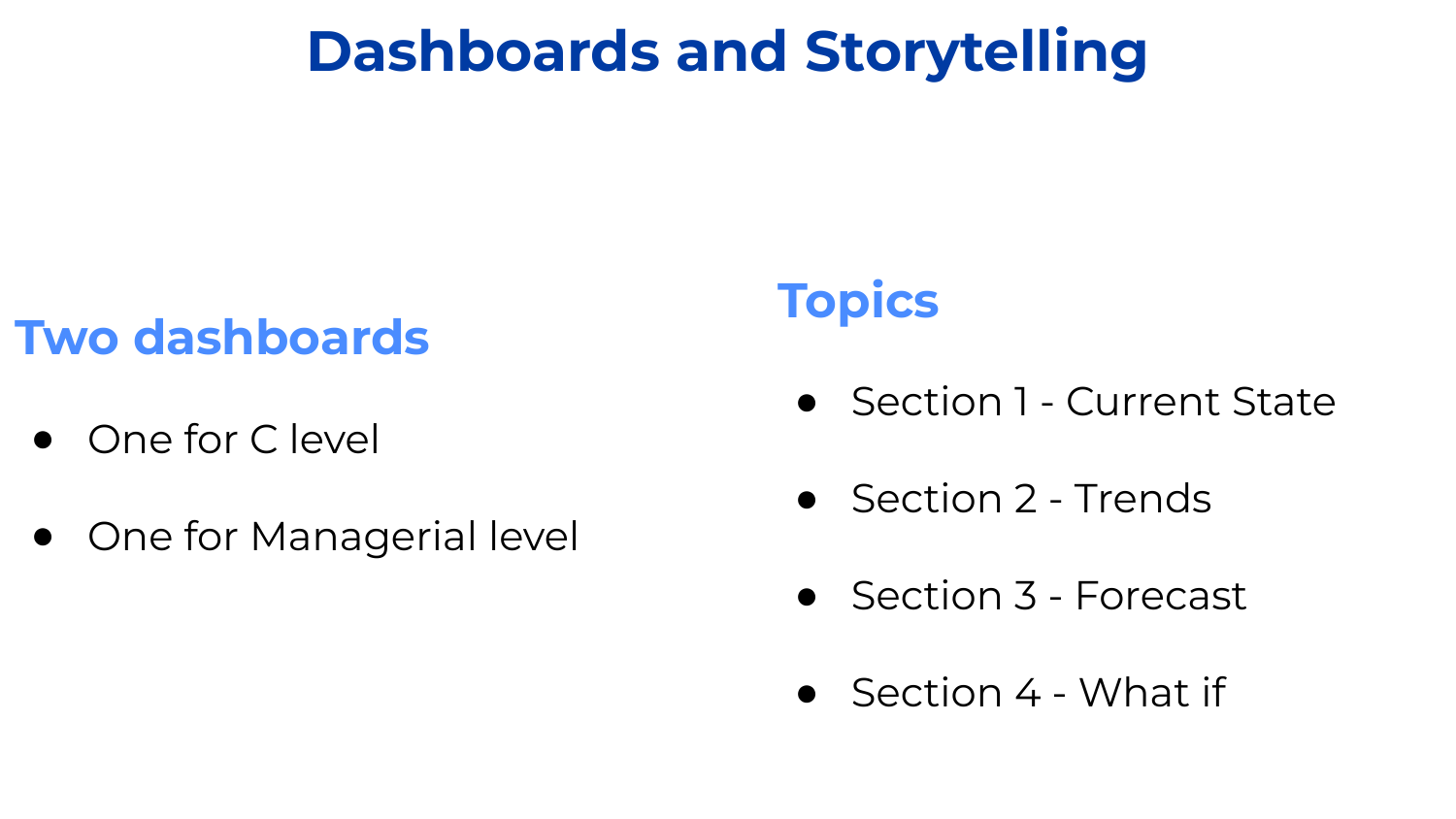

# Dashboards and Storytelling

Topics
Section 1 - Current State
Section 2 - Trends
Section 3 - Forecast
Section 4 - What if
Two dashboards
One for C level
One for Managerial level